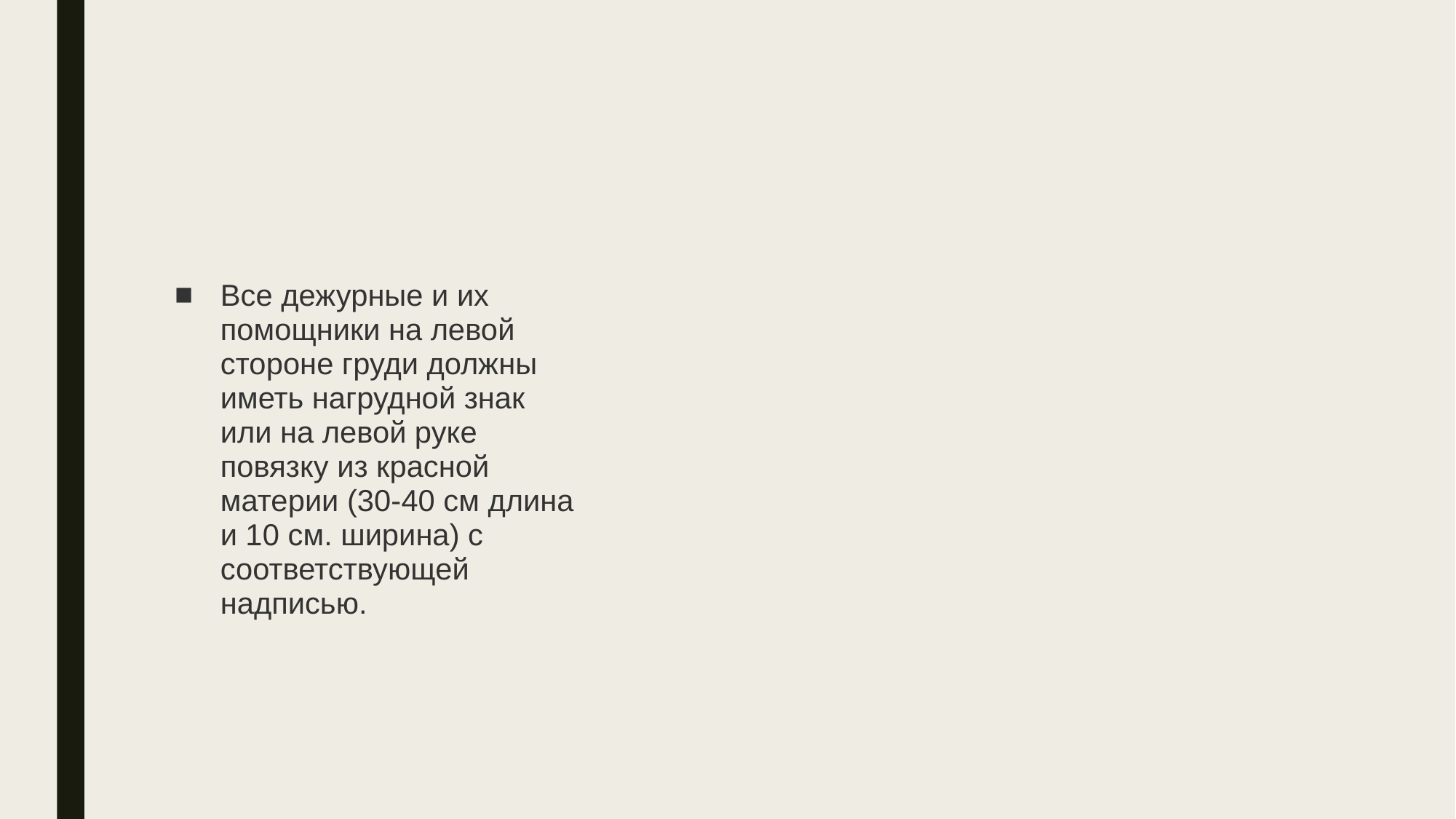

#
Все дежурные и их
помощники на левой
стороне груди должны
иметь нагрудной знак
или на левой руке
повязку из красной
материи (30-40 см длина
и 10 см. ширина) с
соответствующей
надписью.